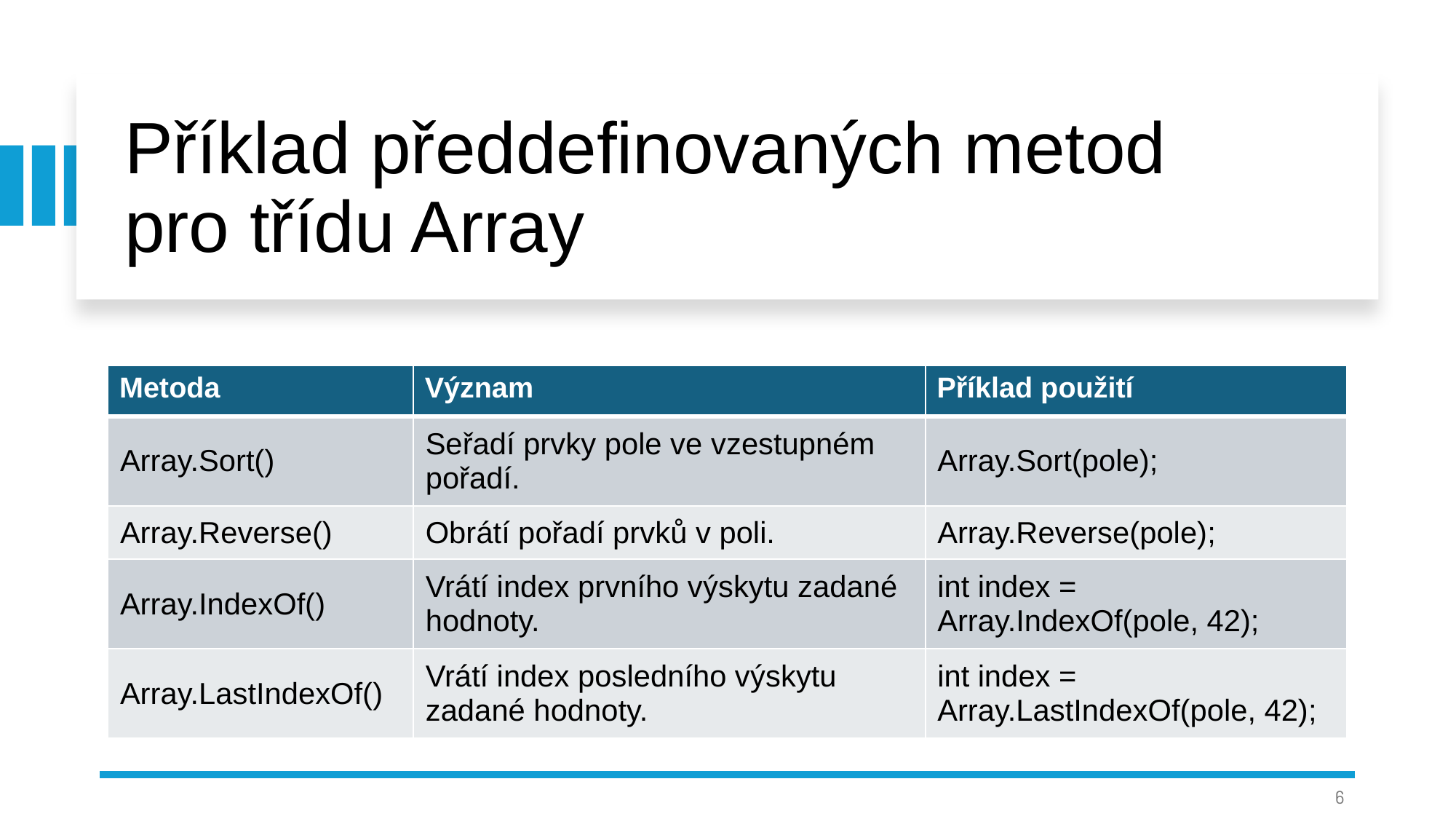

# Příklad předdefinovaných metod pro třídu Array

| Metoda | Význam | Příklad použití |
| --- | --- | --- |
| Array.Sort() | Seřadí prvky pole ve vzestupném pořadí. | Array.Sort(pole); |
| Array.Reverse() | Obrátí pořadí prvků v poli. | Array.Reverse(pole); |
| Array.IndexOf() | Vrátí index prvního výskytu zadané hodnoty. | int index = Array.IndexOf(pole, 42); |
| Array.LastIndexOf() | Vrátí index posledního výskytu zadané hodnoty. | int index = Array.LastIndexOf(pole, 42); |
6